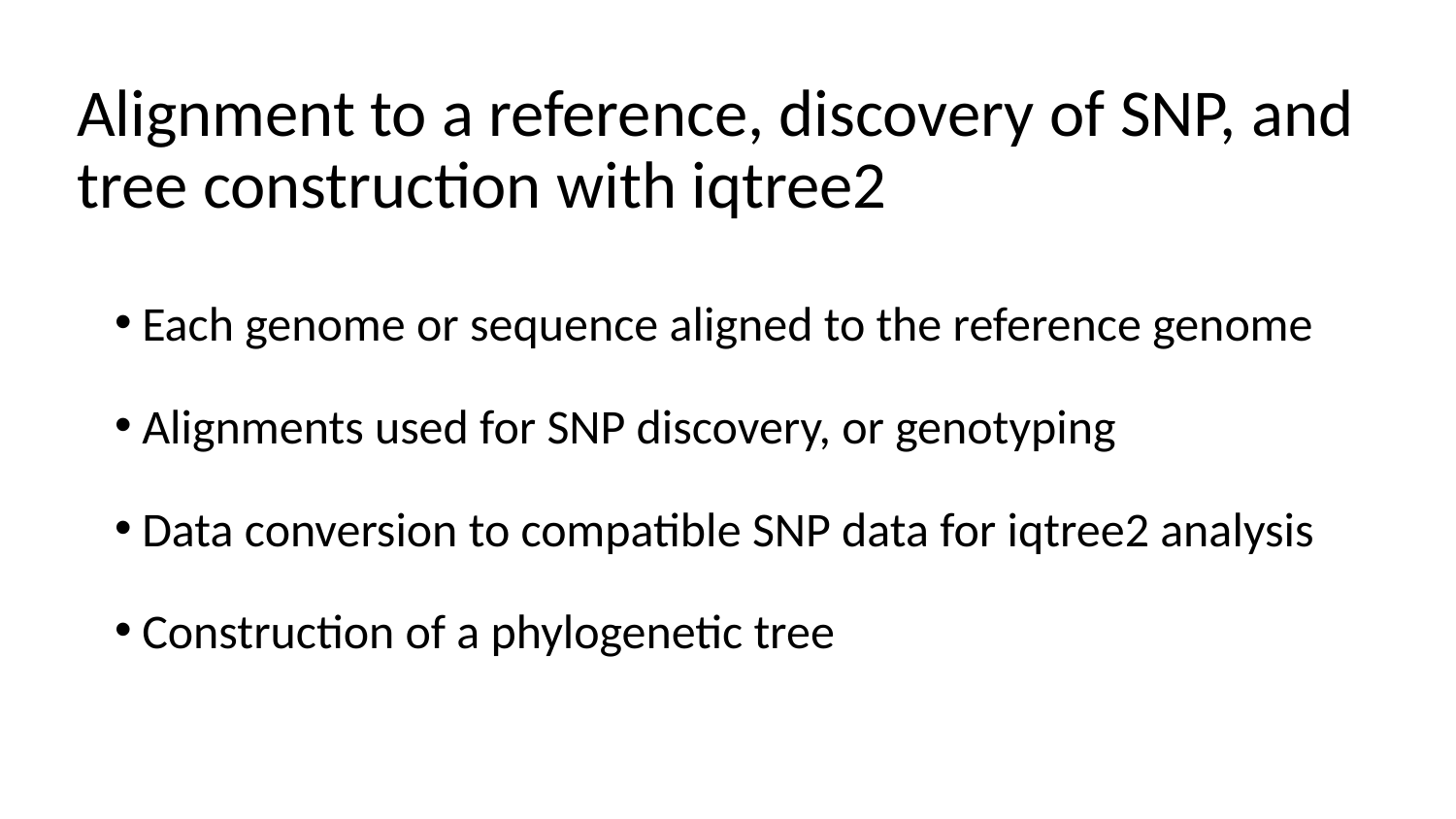

# Alignment to a reference, discovery of SNP, and tree construction with iqtree2
Each genome or sequence aligned to the reference genome
Alignments used for SNP discovery, or genotyping
Data conversion to compatible SNP data for iqtree2 analysis
Construction of a phylogenetic tree